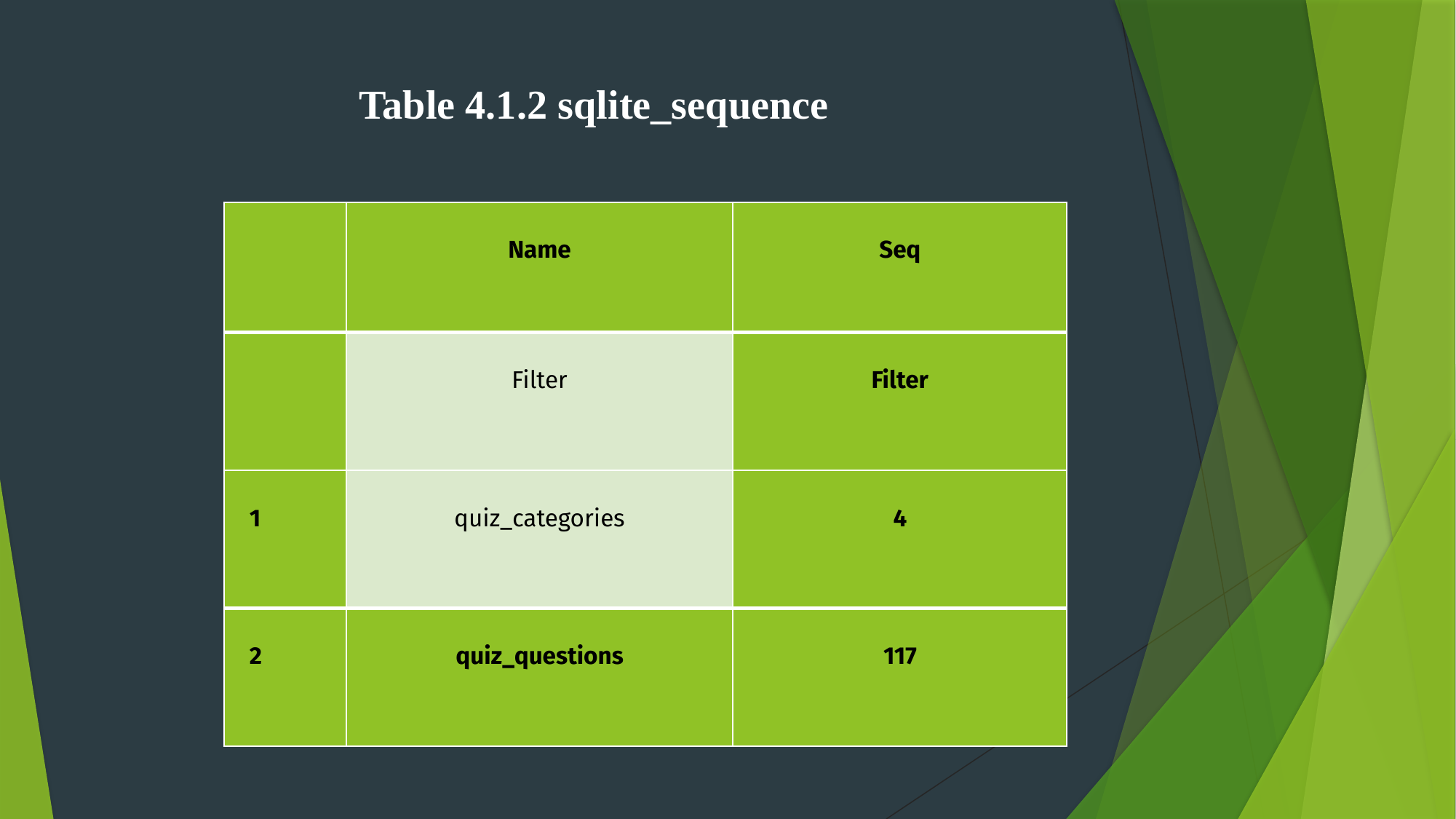

# Table 4.1.2 sqlite_sequence
|  | Name | Seq |
| --- | --- | --- |
|  | Filter | Filter |
| 1 | quiz\_categories | 4 |
| 2 | quiz\_questions | 117 |